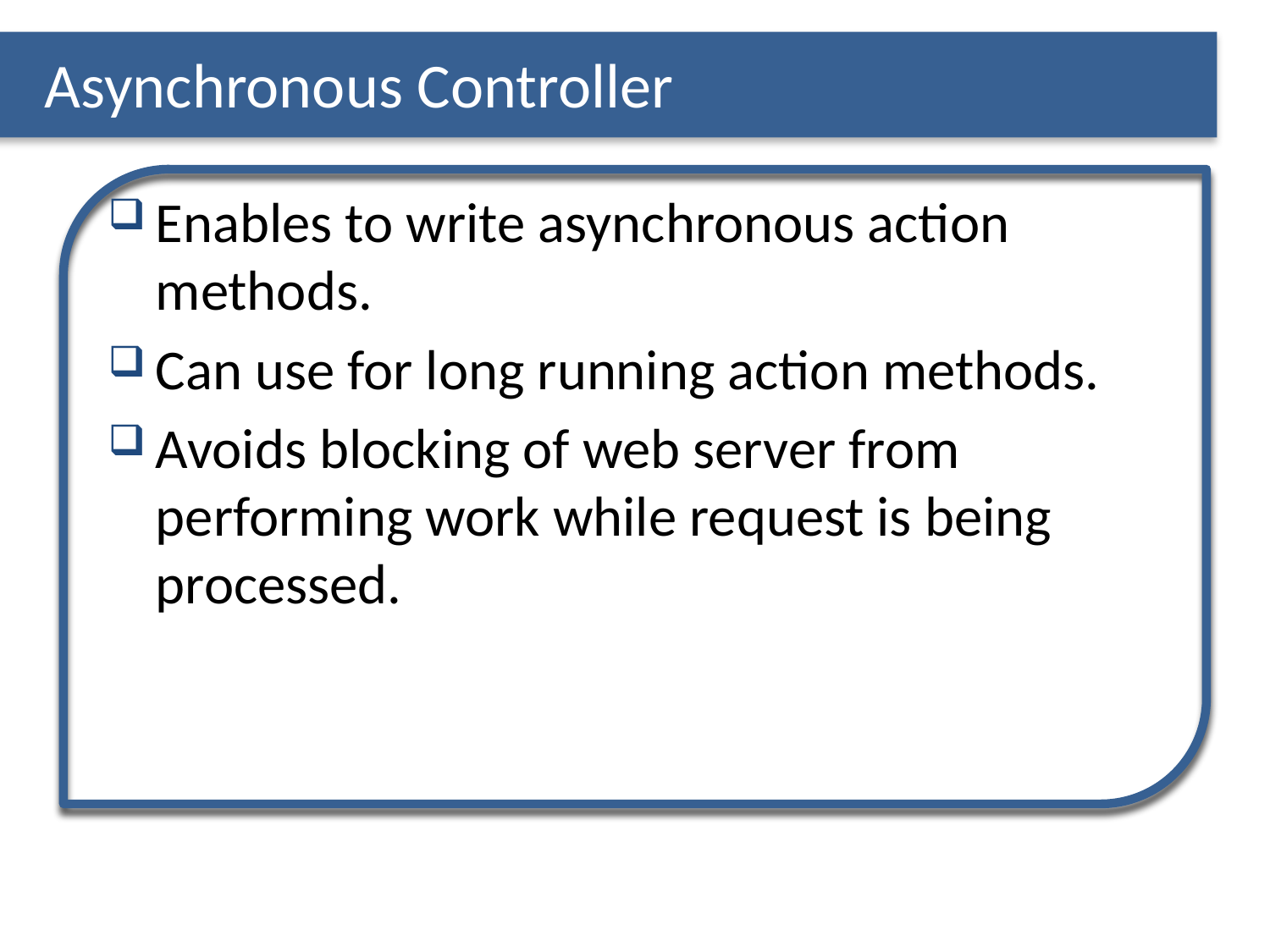

# Asynchronous Controller
Enables to write asynchronous action methods.
Can use for long running action methods.
Avoids blocking of web server from performing work while request is being processed.